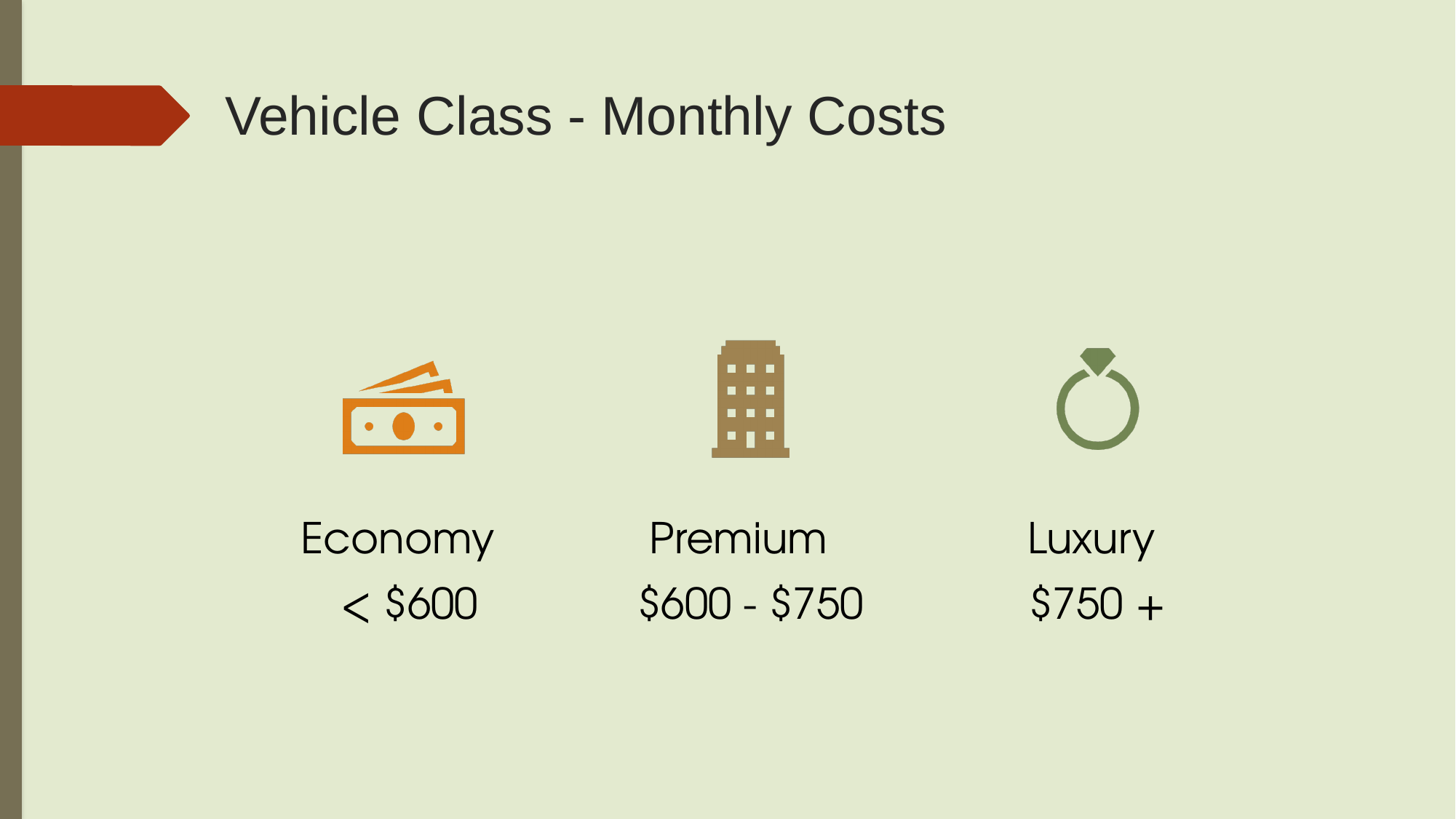

# Vehicle Class - Monthly Costs

Economy
 < $600
Premium
$600 - $750
Luxury
$750 +